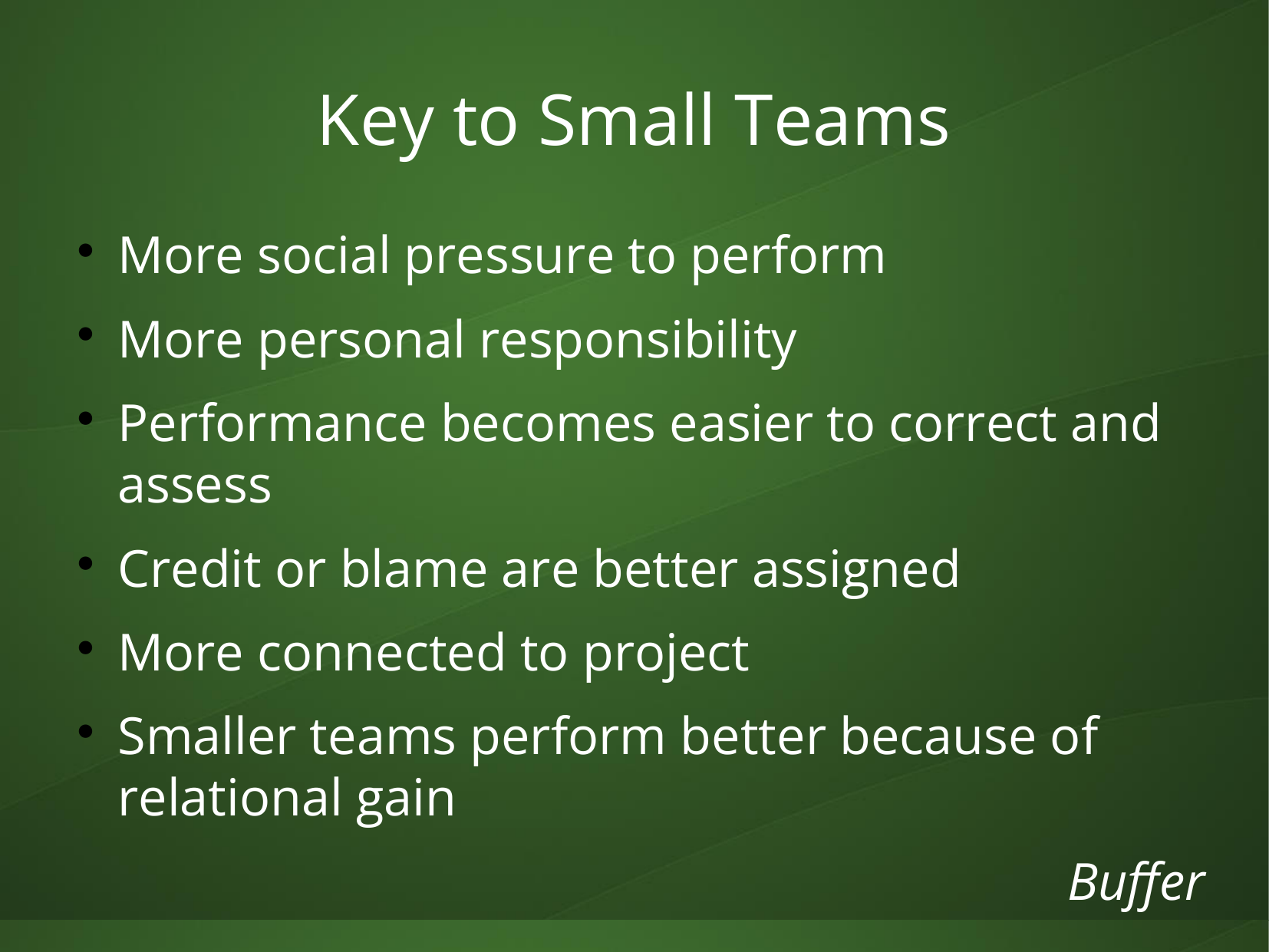

Key to Small Teams
More social pressure to perform
More personal responsibility
Performance becomes easier to correct and assess
Credit or blame are better assigned
More connected to project
Smaller teams perform better because of relational gain
Buffer